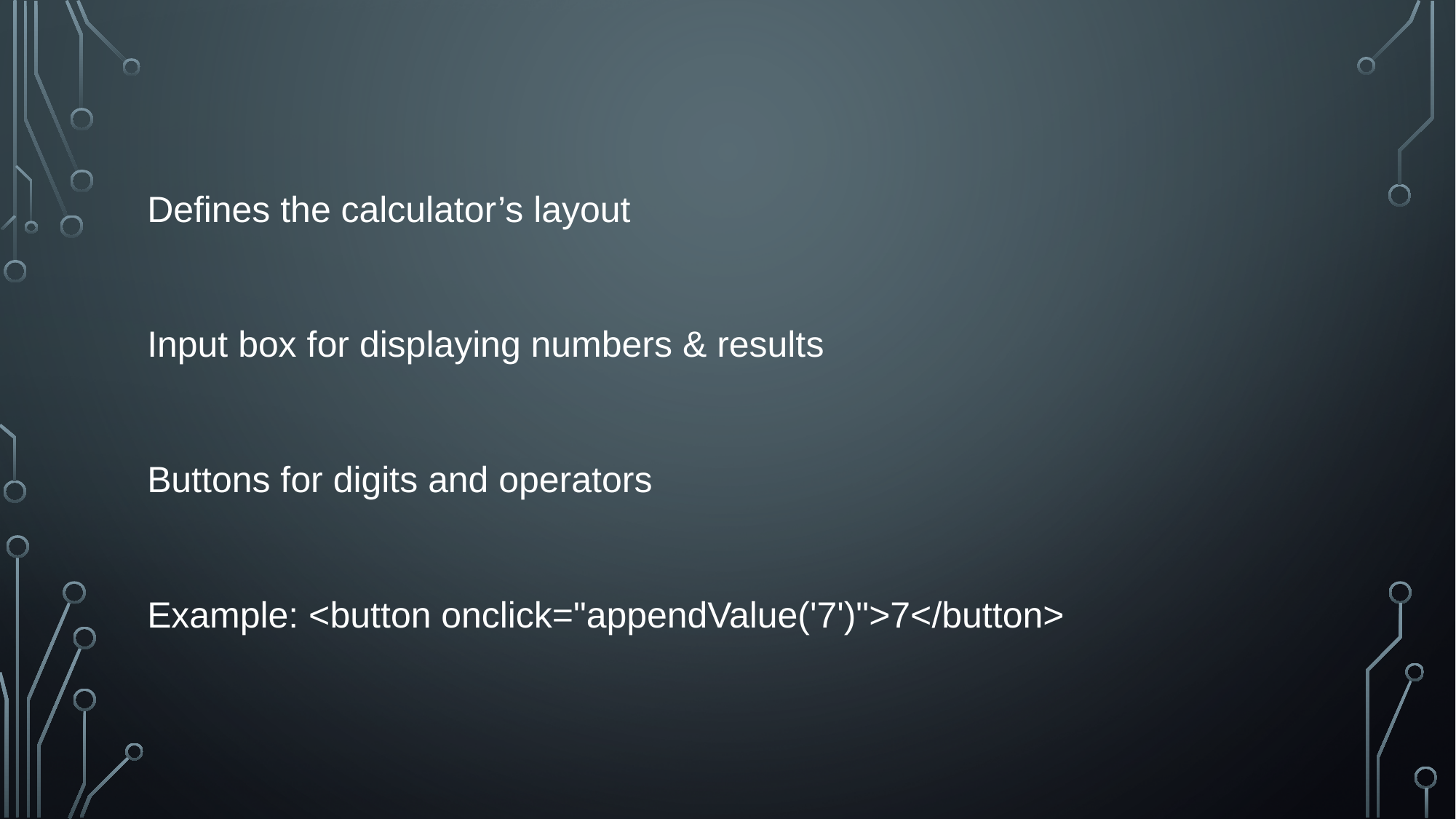

# Html overview :
Defines the calculator’s layout

Input box for displaying numbers & results

Buttons for digits and operators

Example: <button onclick="appendValue('7')">7</button>